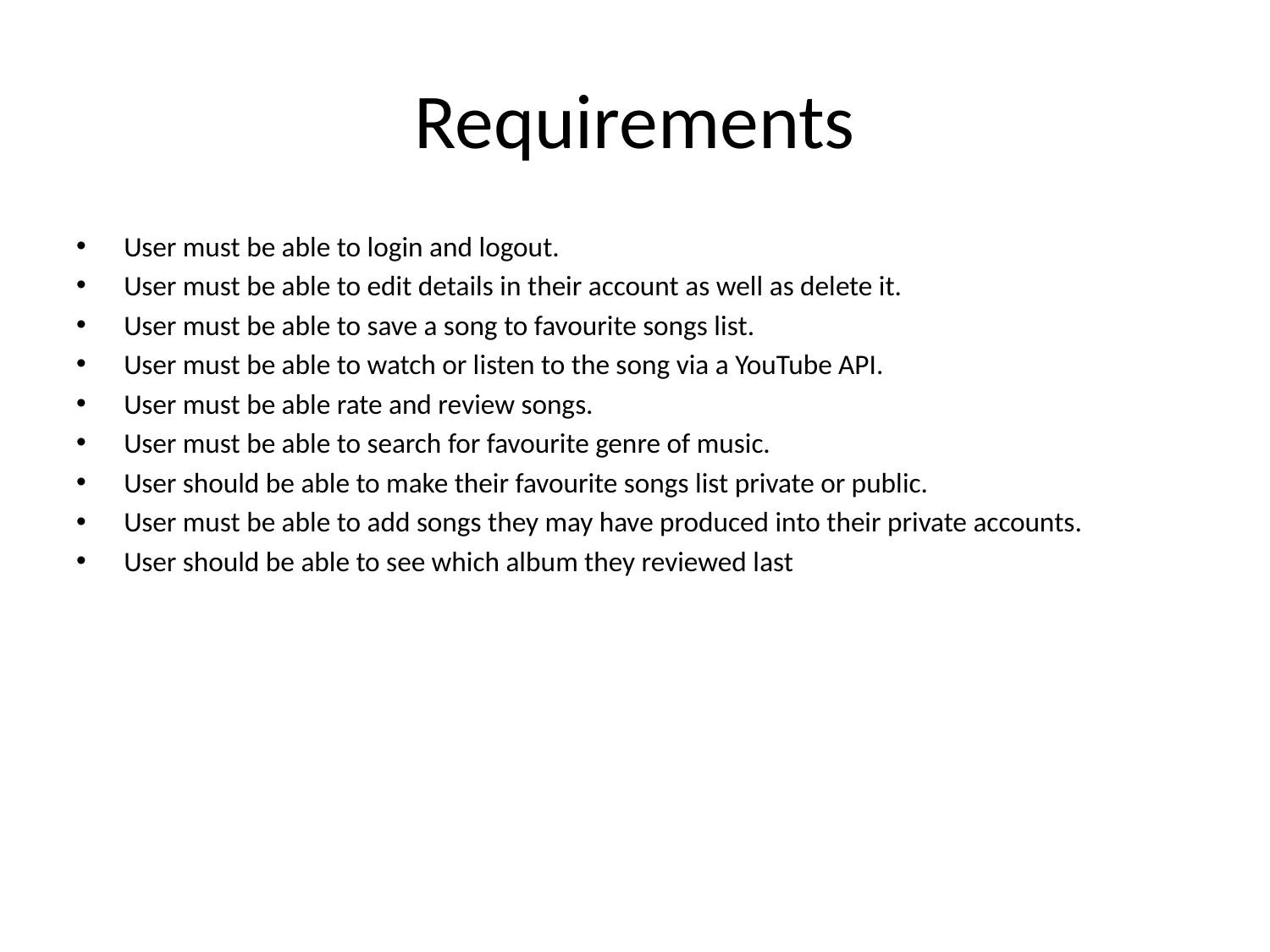

# Requirements
User must be able to login and logout.
User must be able to edit details in their account as well as delete it.
User must be able to save a song to favourite songs list.
User must be able to watch or listen to the song via a YouTube API.
User must be able rate and review songs.
User must be able to search for favourite genre of music.
User should be able to make their favourite songs list private or public.
User must be able to add songs they may have produced into their private accounts.
User should be able to see which album they reviewed last